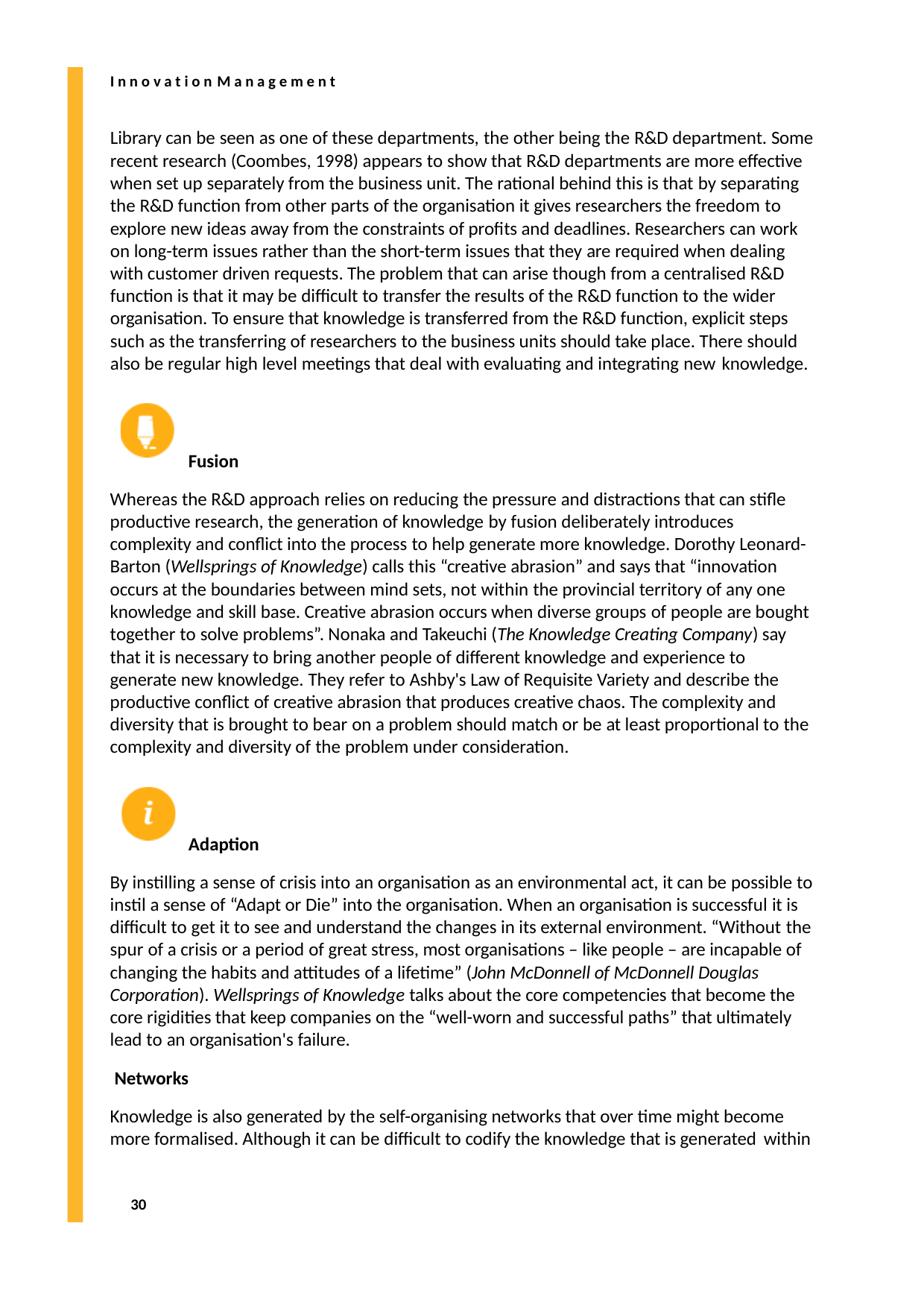

I n n o v a t i o n M a n a g e m e n t

Library can be seen as one of these departments, the other being the R&D department. Some  recent research (Coombes, 1998) appears to show that R&D departments are more effective  when set up separately from the business unit. The rational behind this is that by separating  the R&D function from other parts of the organisation it gives researchers the freedom to  explore new ideas away from the constraints of profits and deadlines. Researchers can work  on long-term issues rather than the short-term issues that they are required when dealing  with customer driven requests. The problem that can arise though from a centralised R&D  function is that it may be difficult to transfer the results of the R&D function to the wider  organisation. To ensure that knowledge is transferred from the R&D function, explicit steps  such as the transferring of researchers to the business units should take place. There should  also be regular high level meetings that deal with evaluating and integrating new knowledge.

Fusion
Whereas the R&D approach relies on reducing the pressure and distractions that can stifle  productive research, the generation of knowledge by fusion deliberately introduces  complexity and conflict into the process to help generate more knowledge. Dorothy Leonard-  Barton (Wellsprings of Knowledge) calls this “creative abrasion” and says that “innovation  occurs at the boundaries between mind sets, not within the provincial territory of any one  knowledge and skill base. Creative abrasion occurs when diverse groups of people are bought  together to solve problems”. Nonaka and Takeuchi (The Knowledge Creating Company) say  that it is necessary to bring another people of different knowledge and experience to  generate new knowledge. They refer to Ashby's Law of Requisite Variety and describe the  productive conflict of creative abrasion that produces creative chaos. The complexity and  diversity that is brought to bear on a problem should match or be at least proportional to the  complexity and diversity of the problem under consideration.

Adaption
By instilling a sense of crisis into an organisation as an environmental act, it can be possible to  instil a sense of “Adapt or Die” into the organisation. When an organisation is successful it is  difficult to get it to see and understand the changes in its external environment. “Without the  spur of a crisis or a period of great stress, most organisations – like people – are incapable of  changing the habits and attitudes of a lifetime” (John McDonnell of McDonnell Douglas  Corporation). Wellsprings of Knowledge talks about the core competencies that become the  core rigidities that keep companies on the “well-worn and successful paths” that ultimately  lead to an organisation's failure.
Networks
Knowledge is also generated by the self-organising networks that over time might become  more formalised. Although it can be difficult to codify the knowledge that is generated within

30